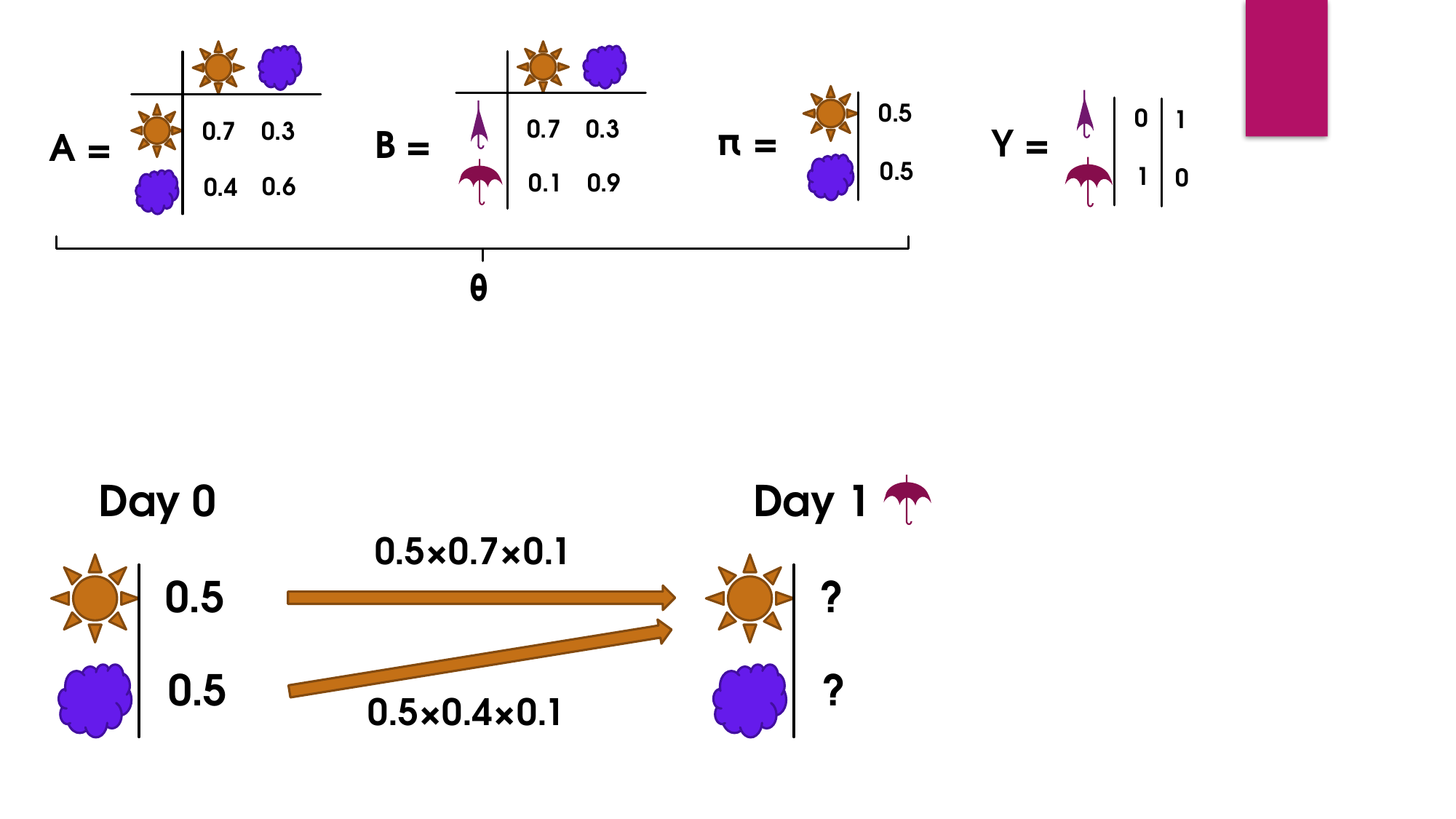

0.7
0.3
0.6
0.4

0.7
0.3

0.9
0.1

0.5
0.5

0
1
π =
Y =
B =
A =
1
0

θ
Day 0
Day 1

0.5×0.7×0.1

0.5
?

0.5
?

0.5×0.4×0.1